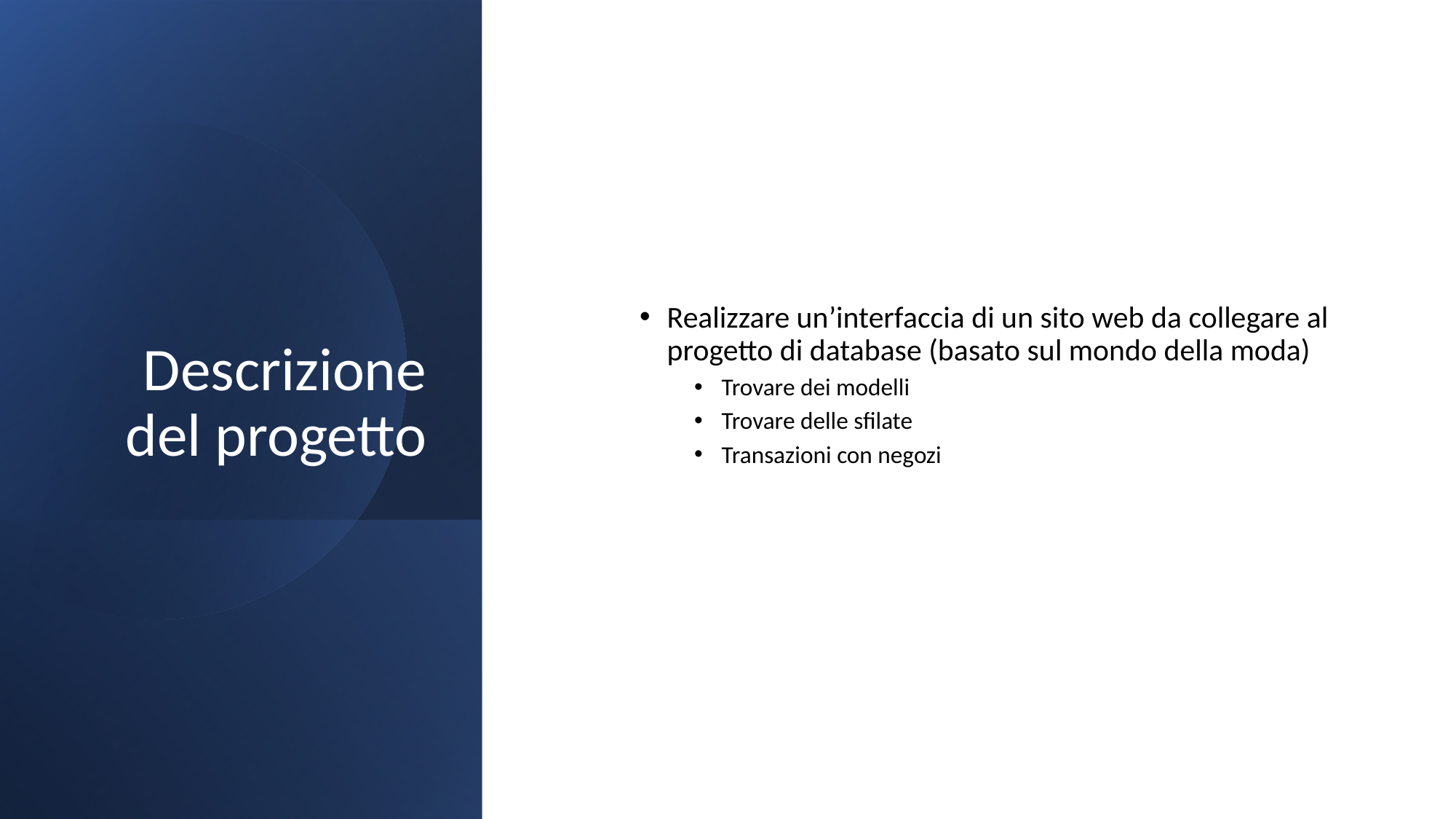

# Descrizione del progetto
Realizzare un’interfaccia di un sito web da collegare al progetto di database (basato sul mondo della moda)
Trovare dei modelli
Trovare delle sfilate
Transazioni con negozi